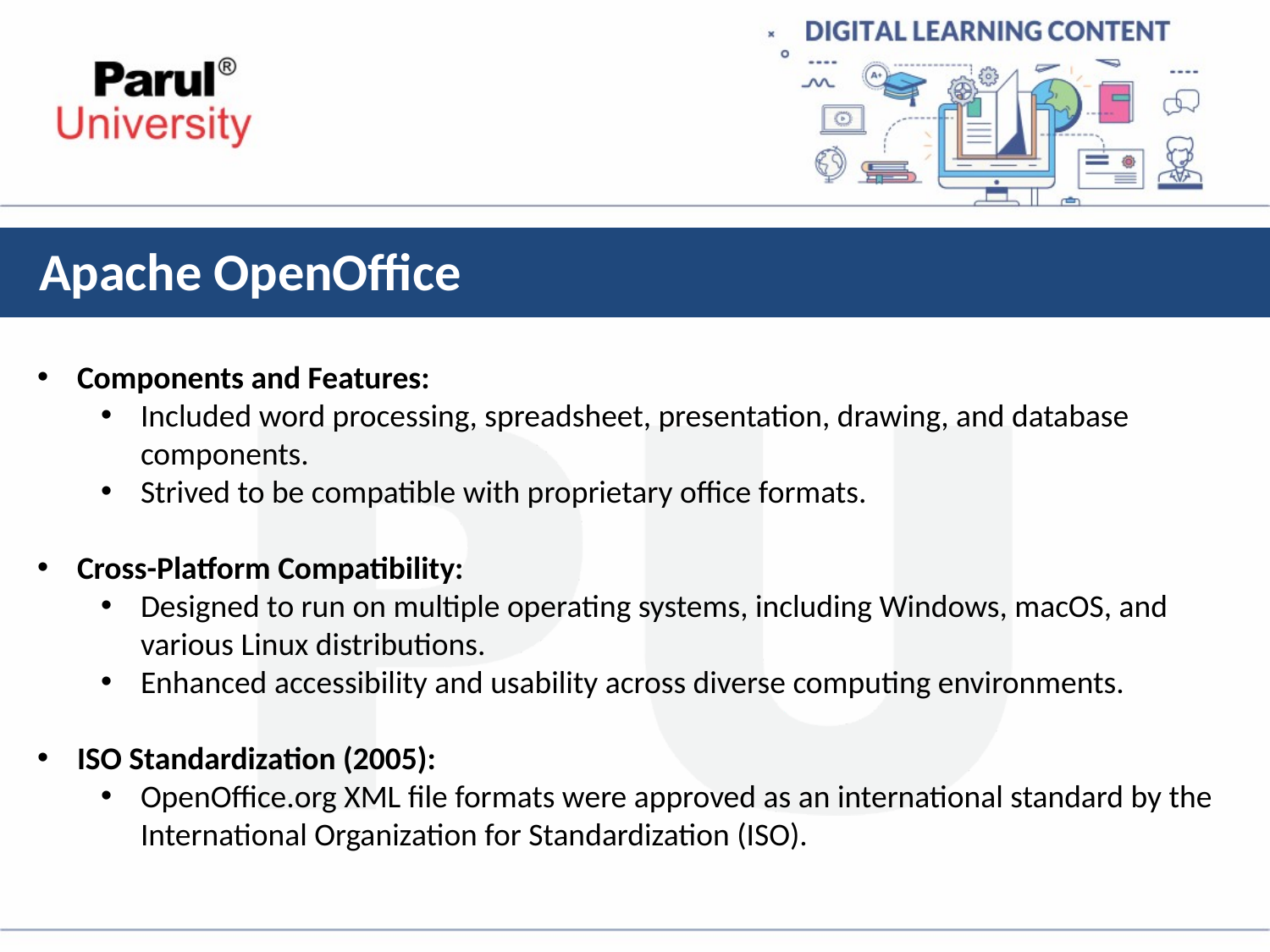

# Apache OpenOffice

Components and Features:
Included word processing, spreadsheet, presentation, drawing, and database components.
Strived to be compatible with proprietary office formats.

Cross-Platform Compatibility:
Designed to run on multiple operating systems, including Windows, macOS, and various Linux distributions.
Enhanced accessibility and usability across diverse computing environments.

ISO Standardization (2005):
OpenOffice.org XML file formats were approved as an international standard by the International Organization for Standardization (ISO).